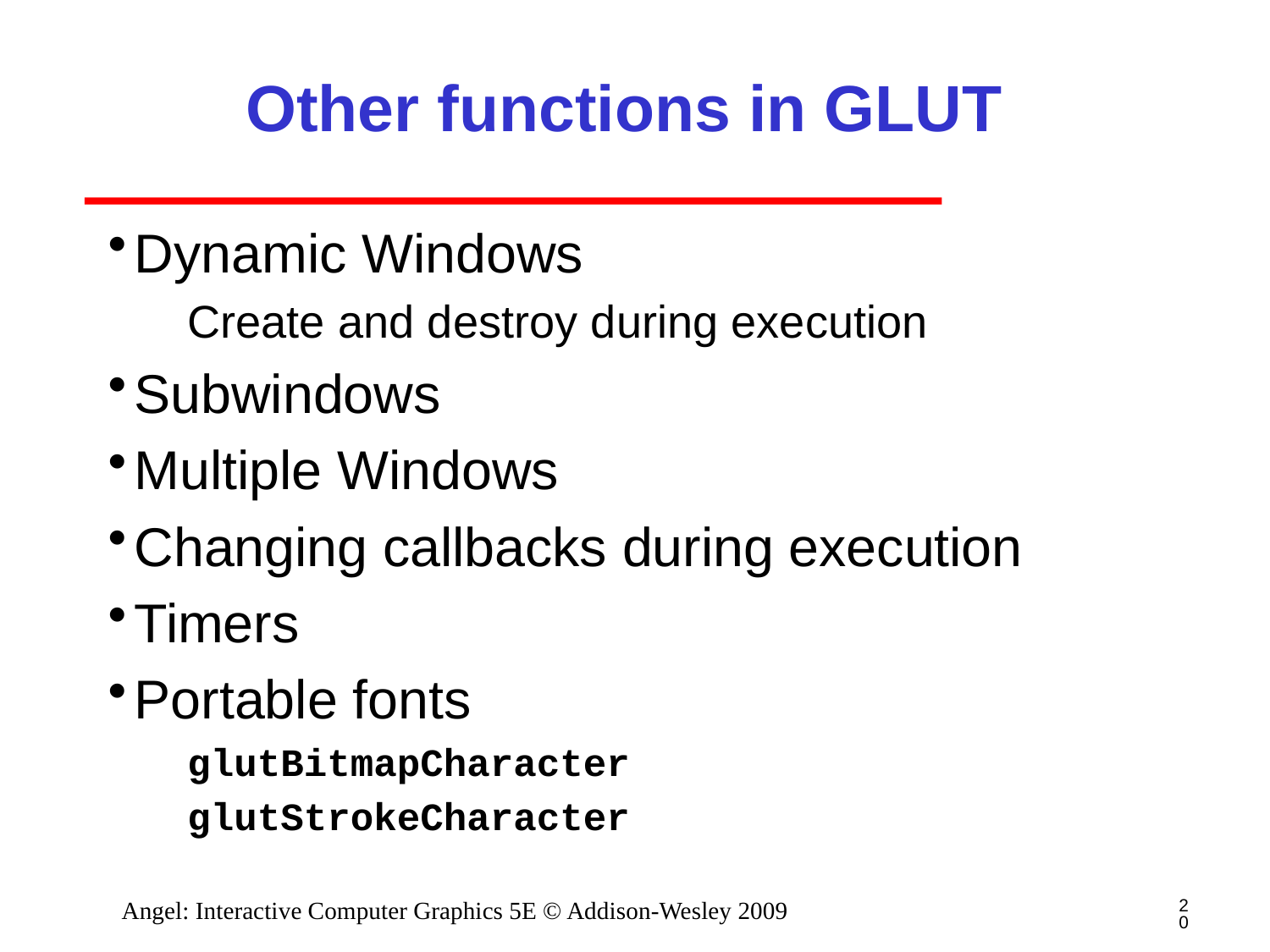

# Other functions in GLUT
Dynamic Windows
Create and destroy during execution
Subwindows
Multiple Windows
Changing callbacks during execution
Timers
Portable fonts
glutBitmapCharacter
glutStrokeCharacter
20
Angel: Interactive Computer Graphics 5E © Addison-Wesley 2009